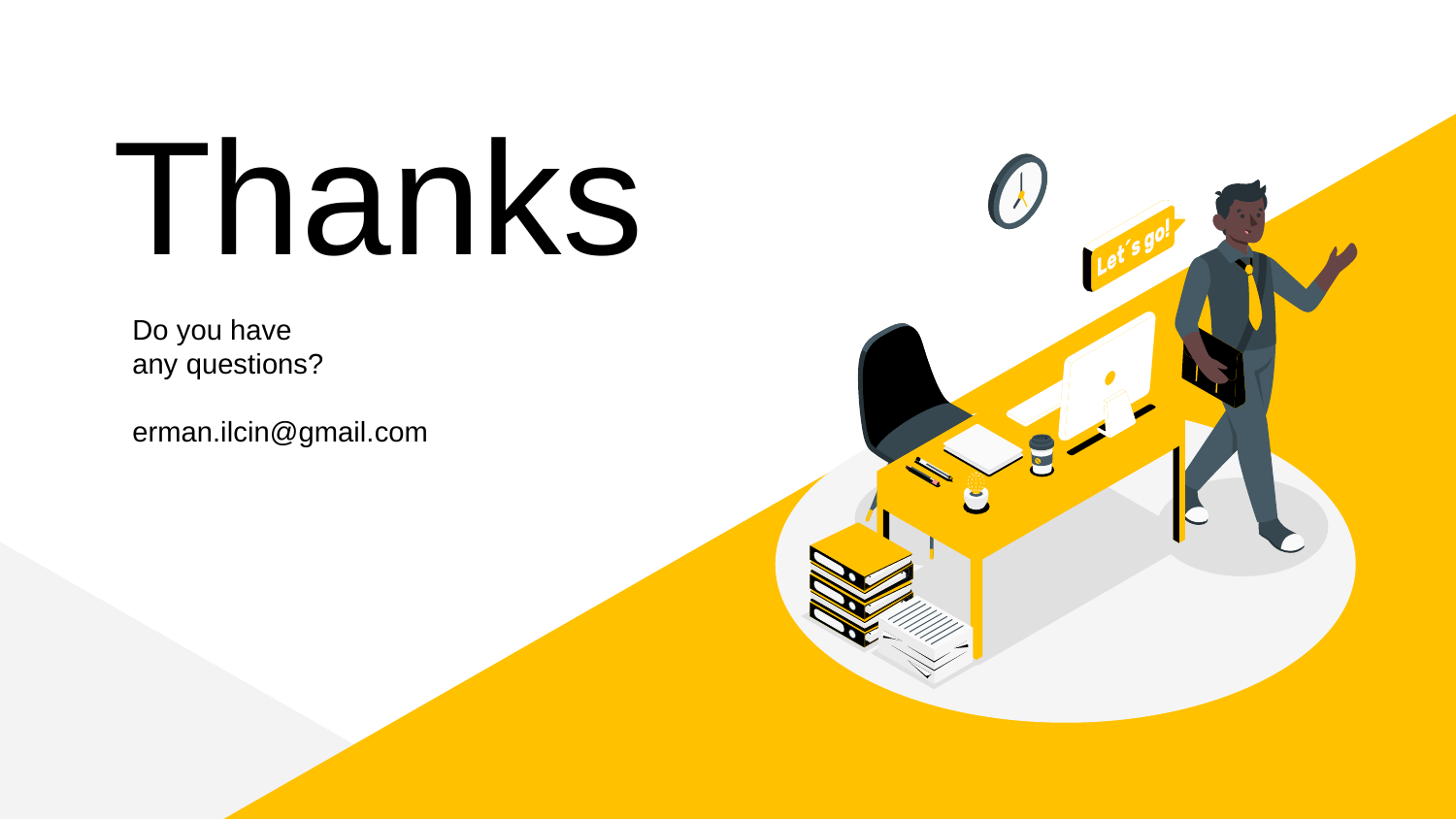

# Thanks

Do you have
any questions?

erman.ilcin@gmail.com